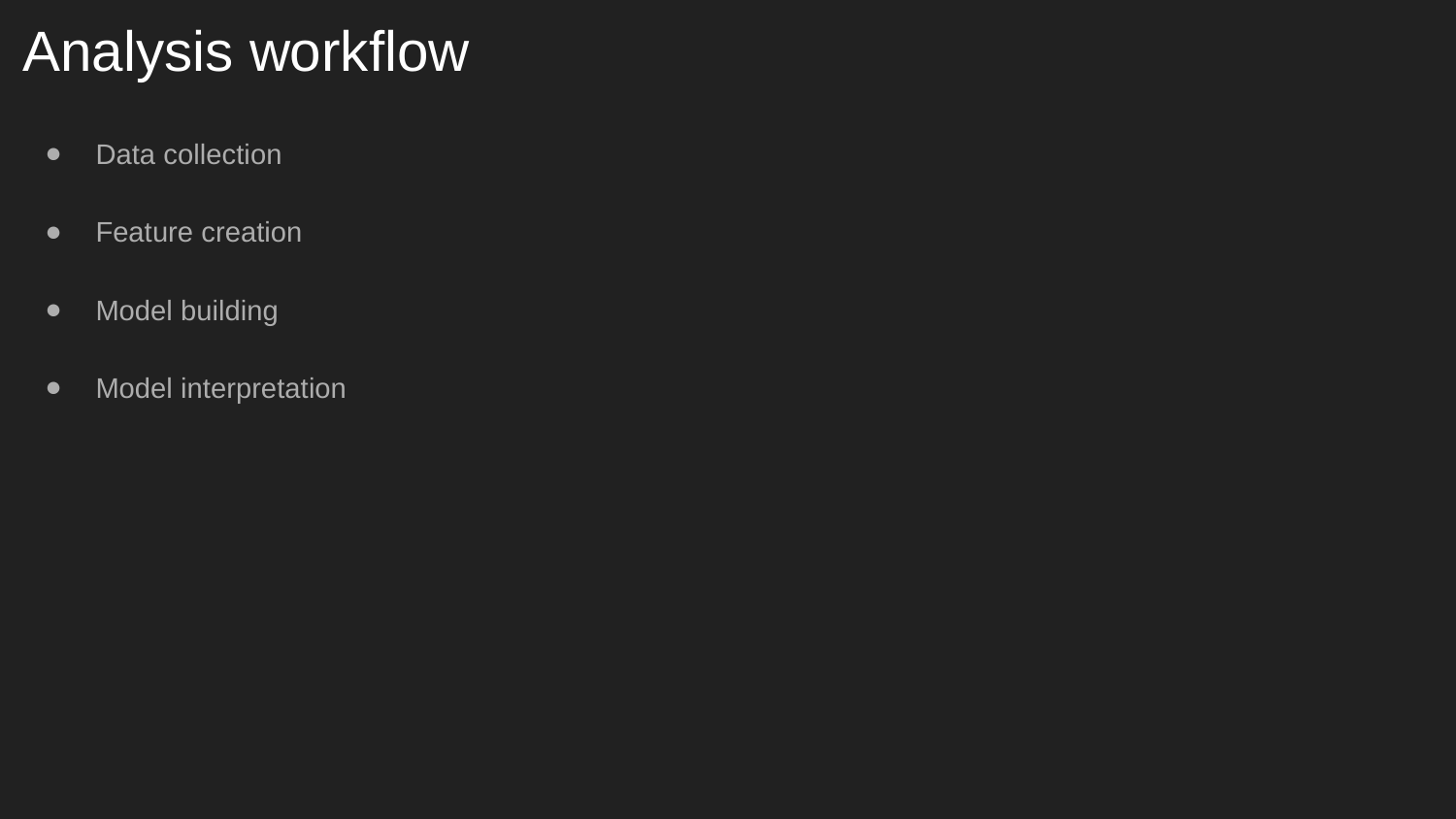

# Analysis workflow
Data collection

Feature creation

Model building

Model interpretation